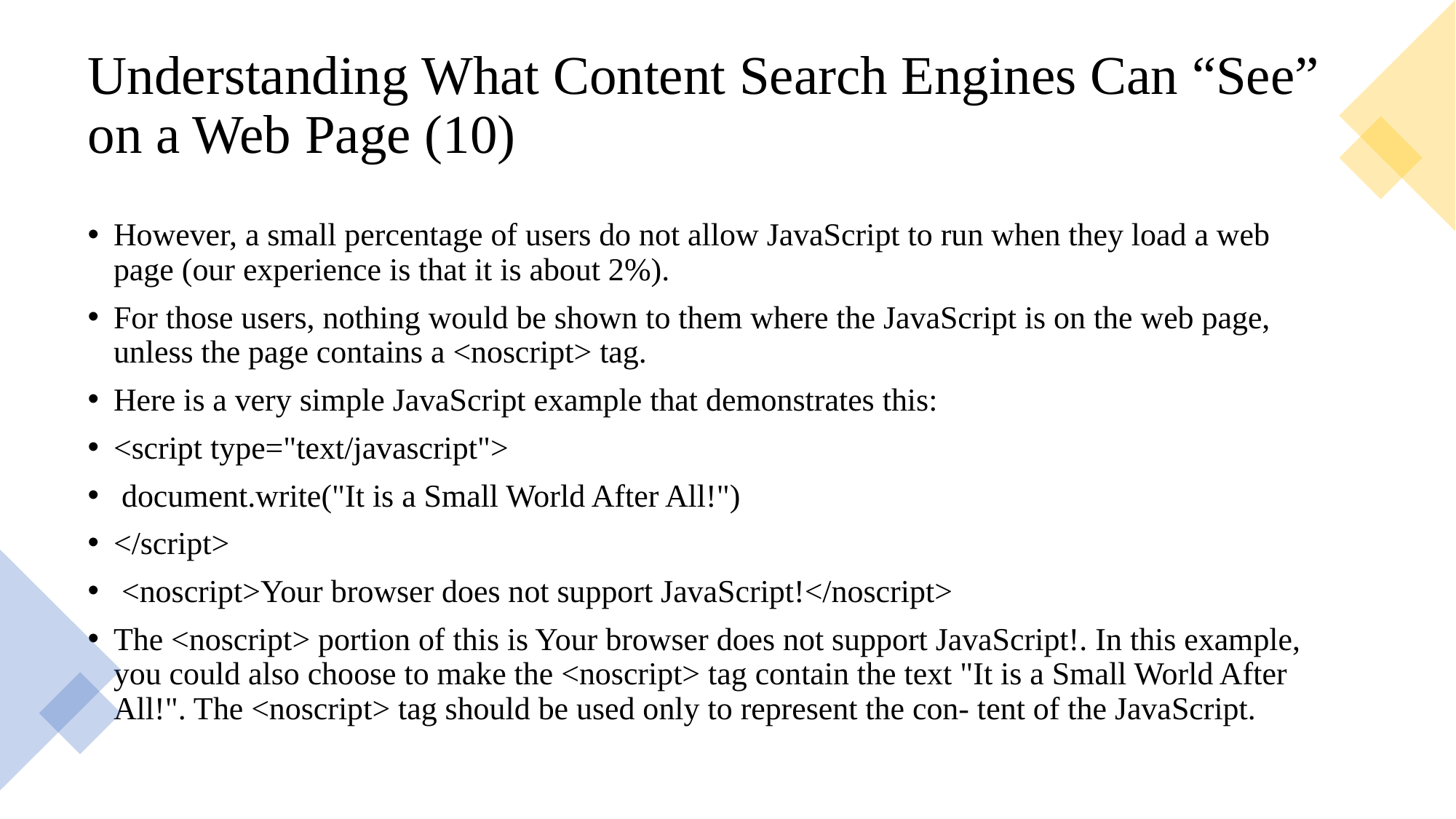

# Understanding What Content Search Engines Can “See” on a Web Page (10)
However, a small percentage of users do not allow JavaScript to run when they load a web page (our experience is that it is about 2%).
For those users, nothing would be shown to them where the JavaScript is on the web page, unless the page contains a <noscript> tag.
Here is a very simple JavaScript example that demonstrates this:
<script type="text/javascript">
 document.write("It is a Small World After All!")
</script>
 <noscript>Your browser does not support JavaScript!</noscript>
The <noscript> portion of this is Your browser does not support JavaScript!. In this example, you could also choose to make the <noscript> tag contain the text "It is a Small World After All!". The <noscript> tag should be used only to represent the con- tent of the JavaScript.